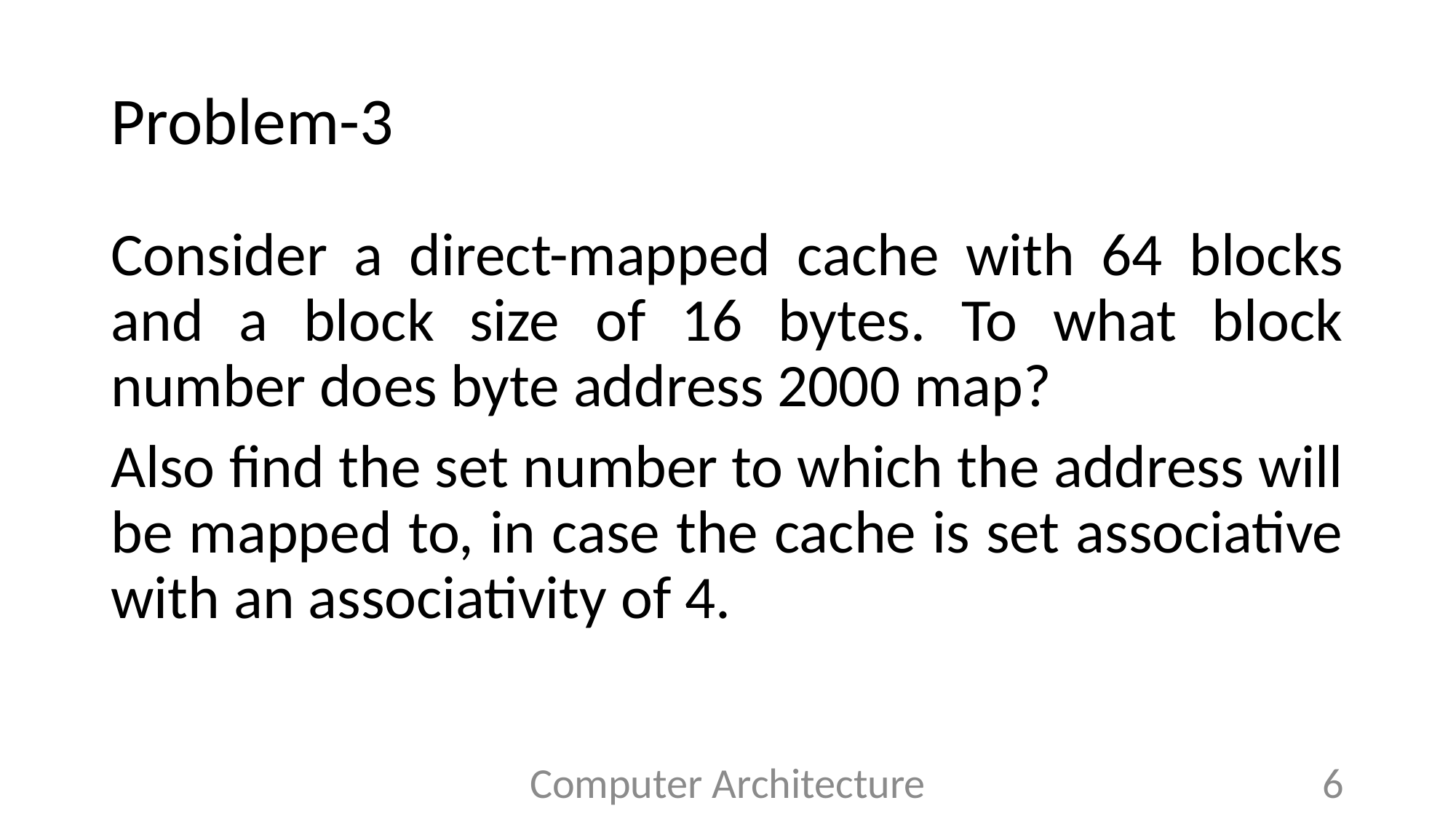

# Problem-3
Consider a direct-mapped cache with 64 blocks and a block size of 16 bytes. To what block number does byte address 2000 map?
Also find the set number to which the address will be mapped to, in case the cache is set associative with an associativity of 4.
Computer Architecture
6